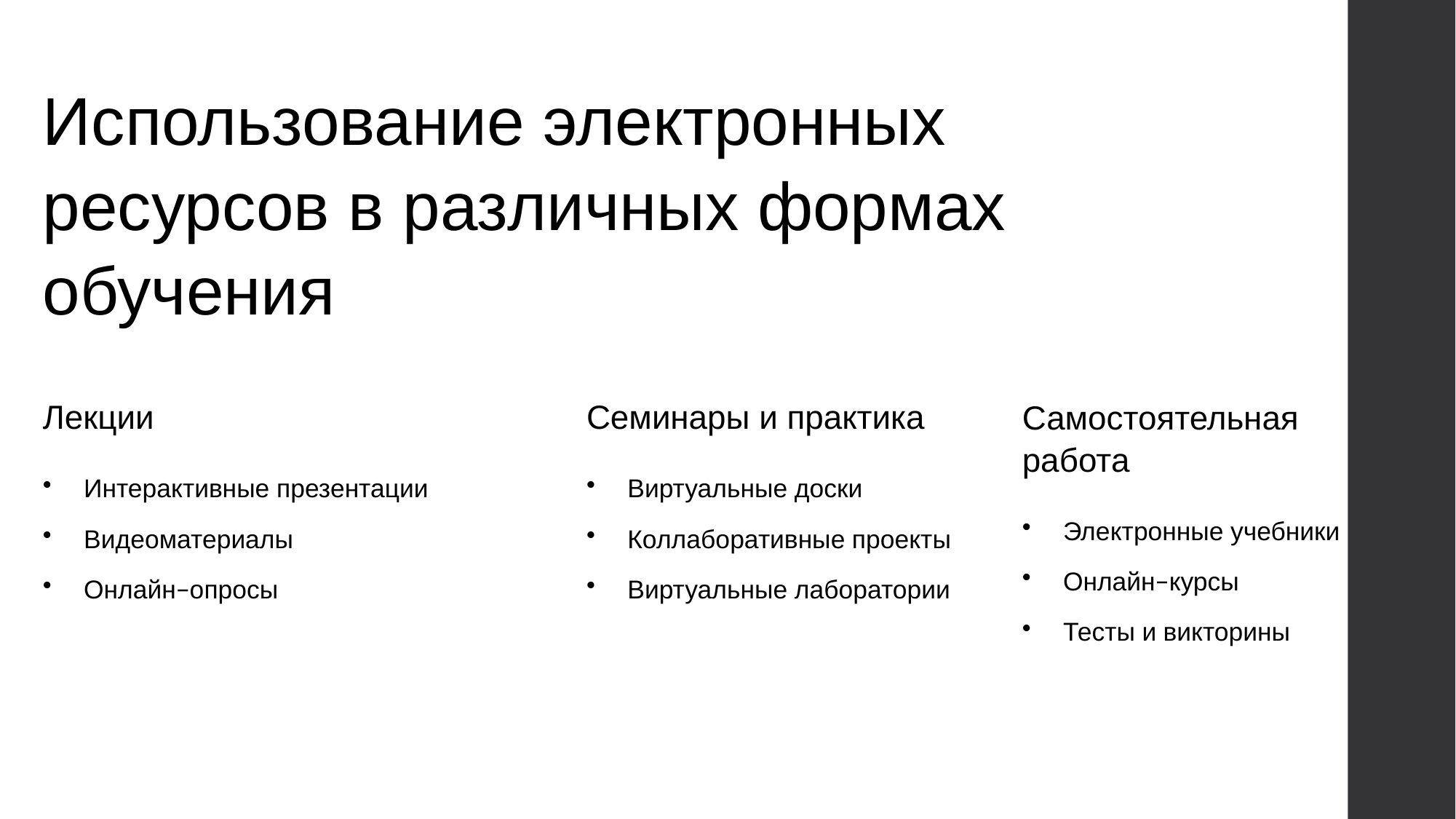

Использование электронных ресурсов в различных формах обучения
Лекции
Семинары и практика
Самостоятельная работа
Интерактивные презентации
Виртуальные доски
Электронные учебники
Видеоматериалы
Коллаборативные проекты
Онлайн-курсы
Онлайн-опросы
Виртуальные лаборатории
Тесты и викторины